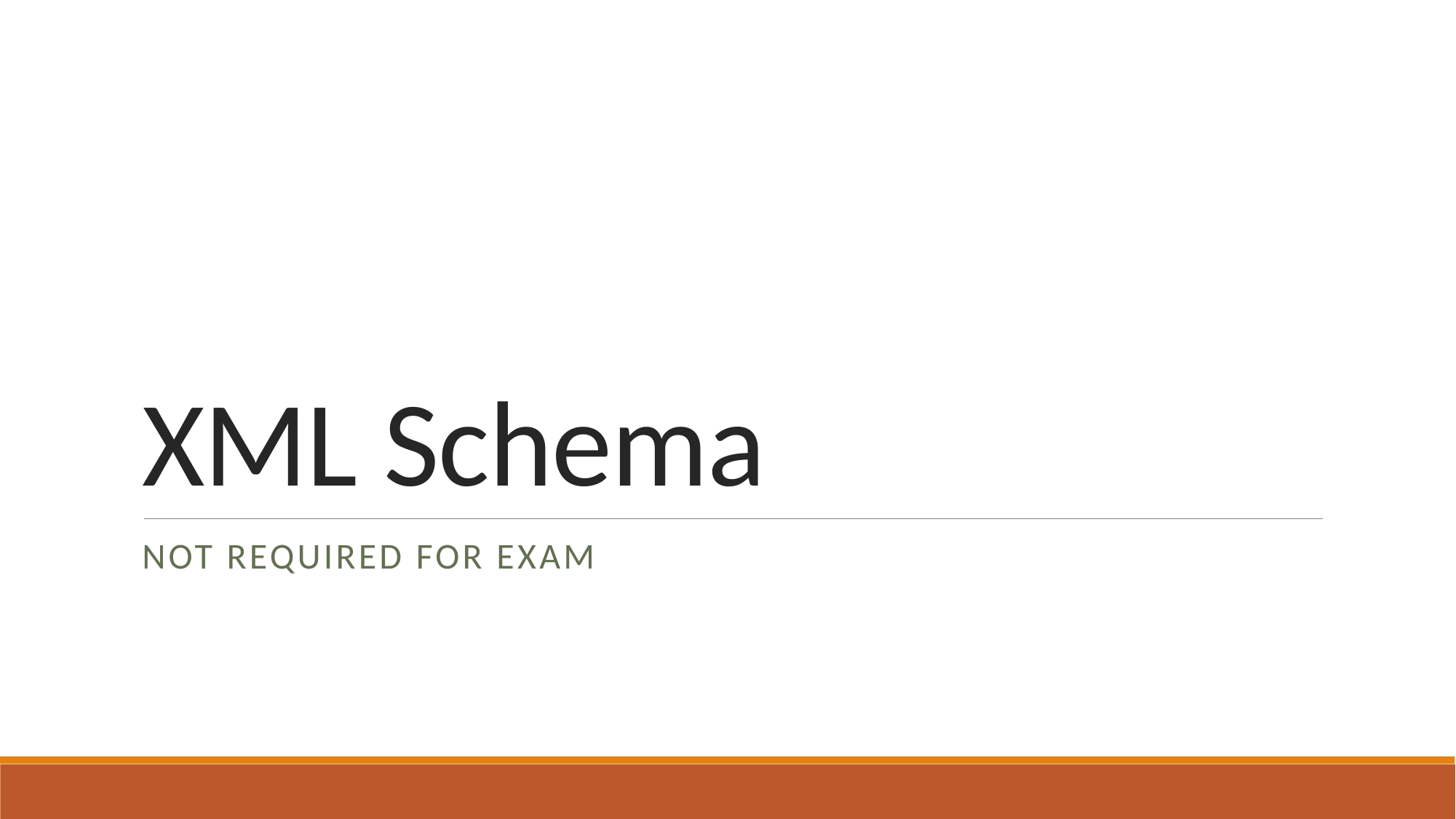

# XML Schema
Not required for exam